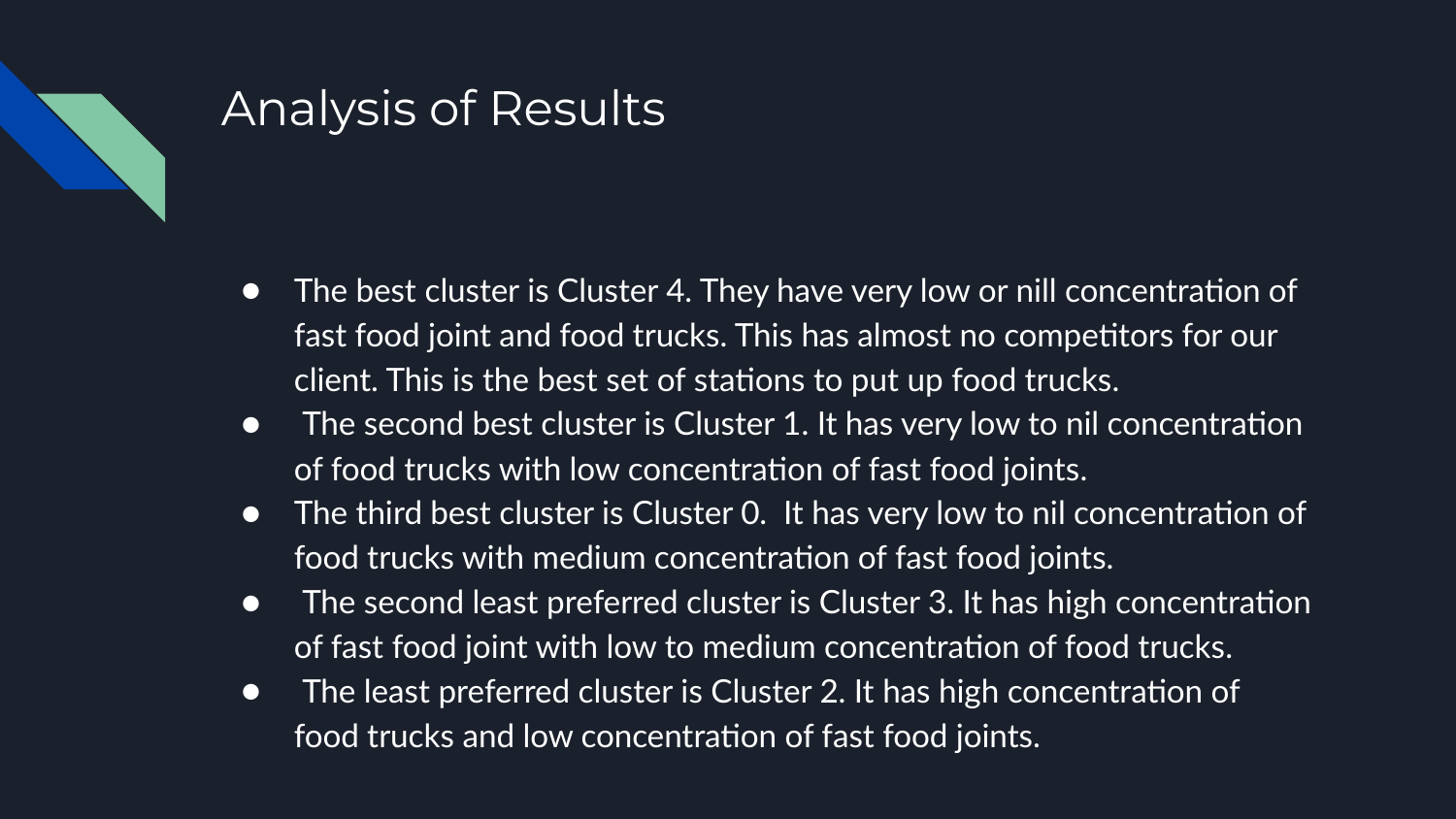

# Analysis of Results
The best cluster is Cluster 4. They have very low or nill concentration of fast food joint and food trucks. This has almost no competitors for our client. This is the best set of stations to put up food trucks.
 The second best cluster is Cluster 1. It has very low to nil concentration of food trucks with low concentration of fast food joints.
The third best cluster is Cluster 0.  It has very low to nil concentration of food trucks with medium concentration of fast food joints.
 The second least preferred cluster is Cluster 3. It has high concentration of fast food joint with low to medium concentration of food trucks.
 The least preferred cluster is Cluster 2. It has high concentration of food trucks and low concentration of fast food joints.